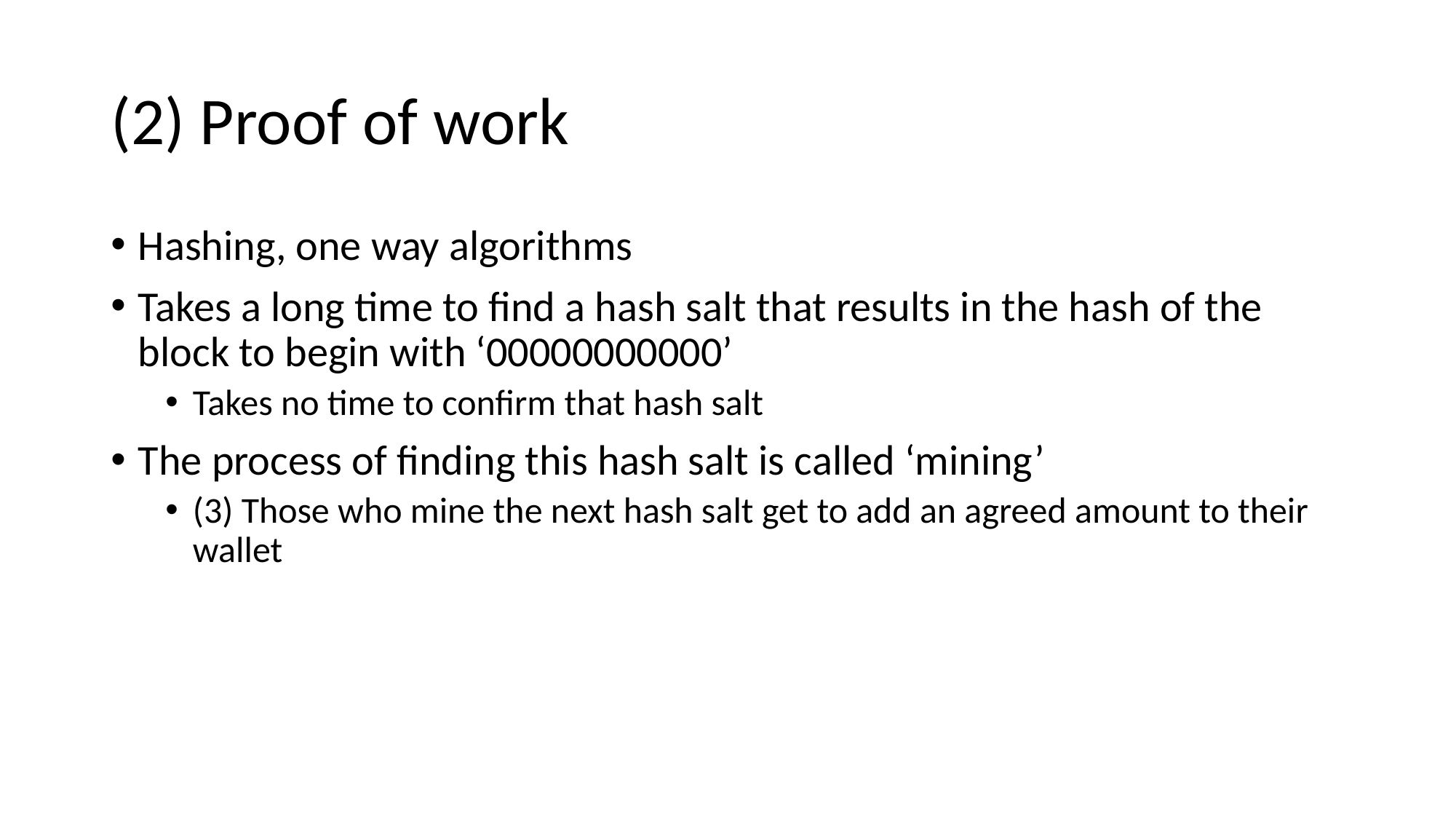

# (2) Proof of work
Hashing, one way algorithms
Takes a long time to find a hash salt that results in the hash of the block to begin with ‘00000000000’
Takes no time to confirm that hash salt
The process of finding this hash salt is called ‘mining’
(3) Those who mine the next hash salt get to add an agreed amount to their wallet